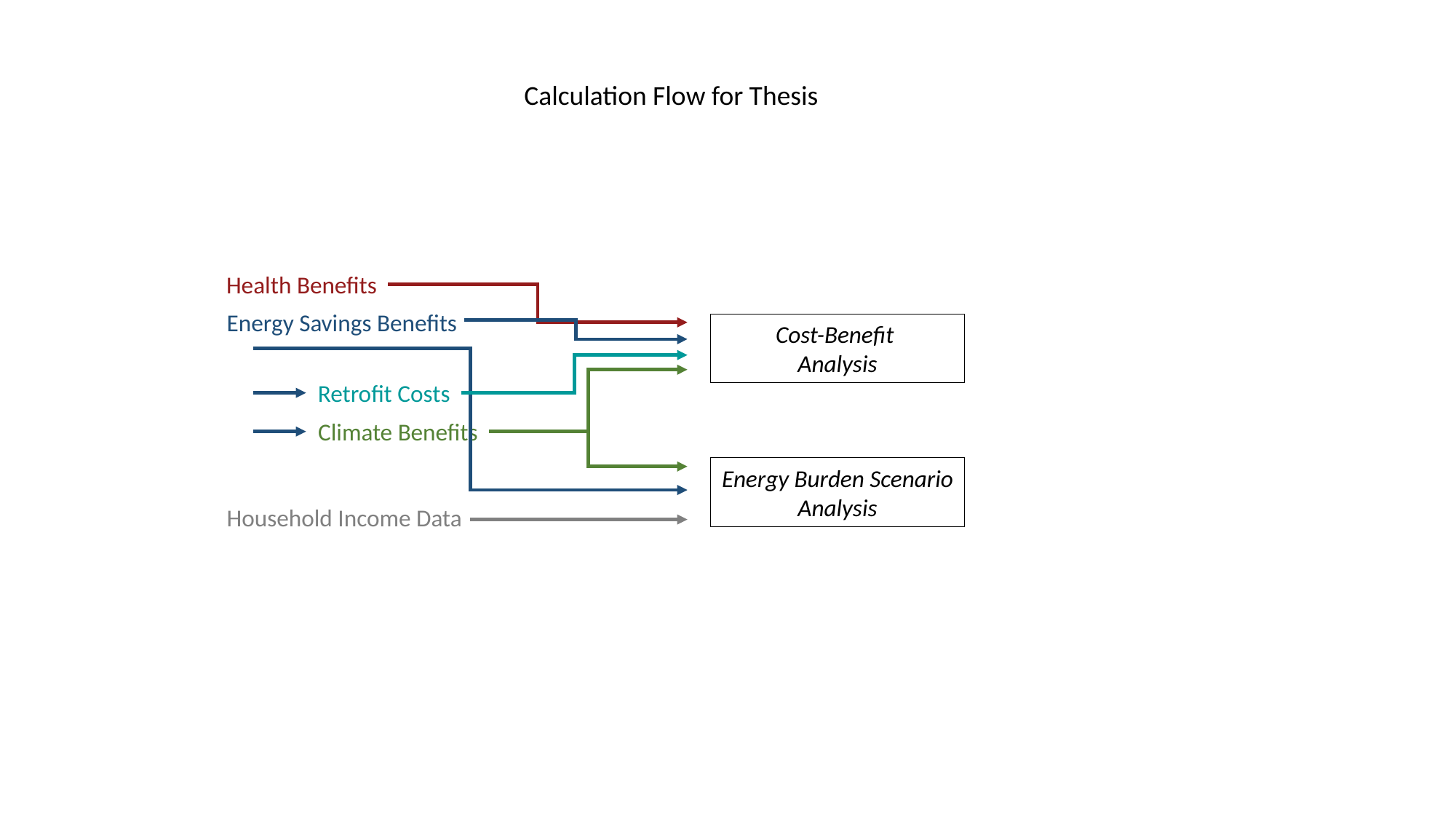

Calculation Flow for Thesis
Health Benefits
Energy Savings Benefits
Cost-Benefit
Analysis
Retrofit Costs
Climate Benefits
Energy Burden Scenario Analysis
Household Income Data